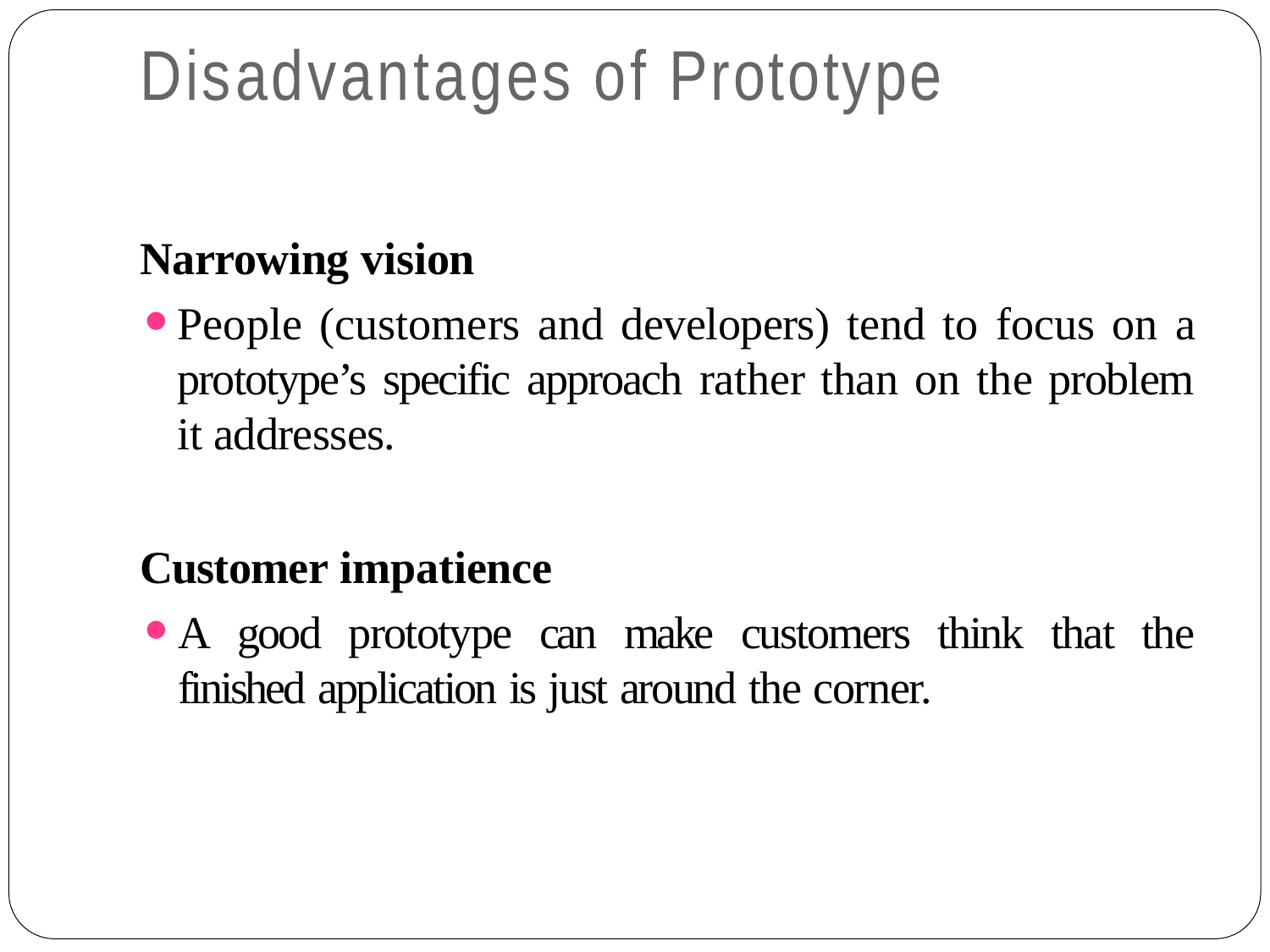

# Disadvantages of Prototype
Narrowing vision
People (customers and developers) tend to focus on a prototype’s specific approach rather than on the problem it addresses.

Customer impatience
A good prototype can make customers think that the finished application is just around the corner.